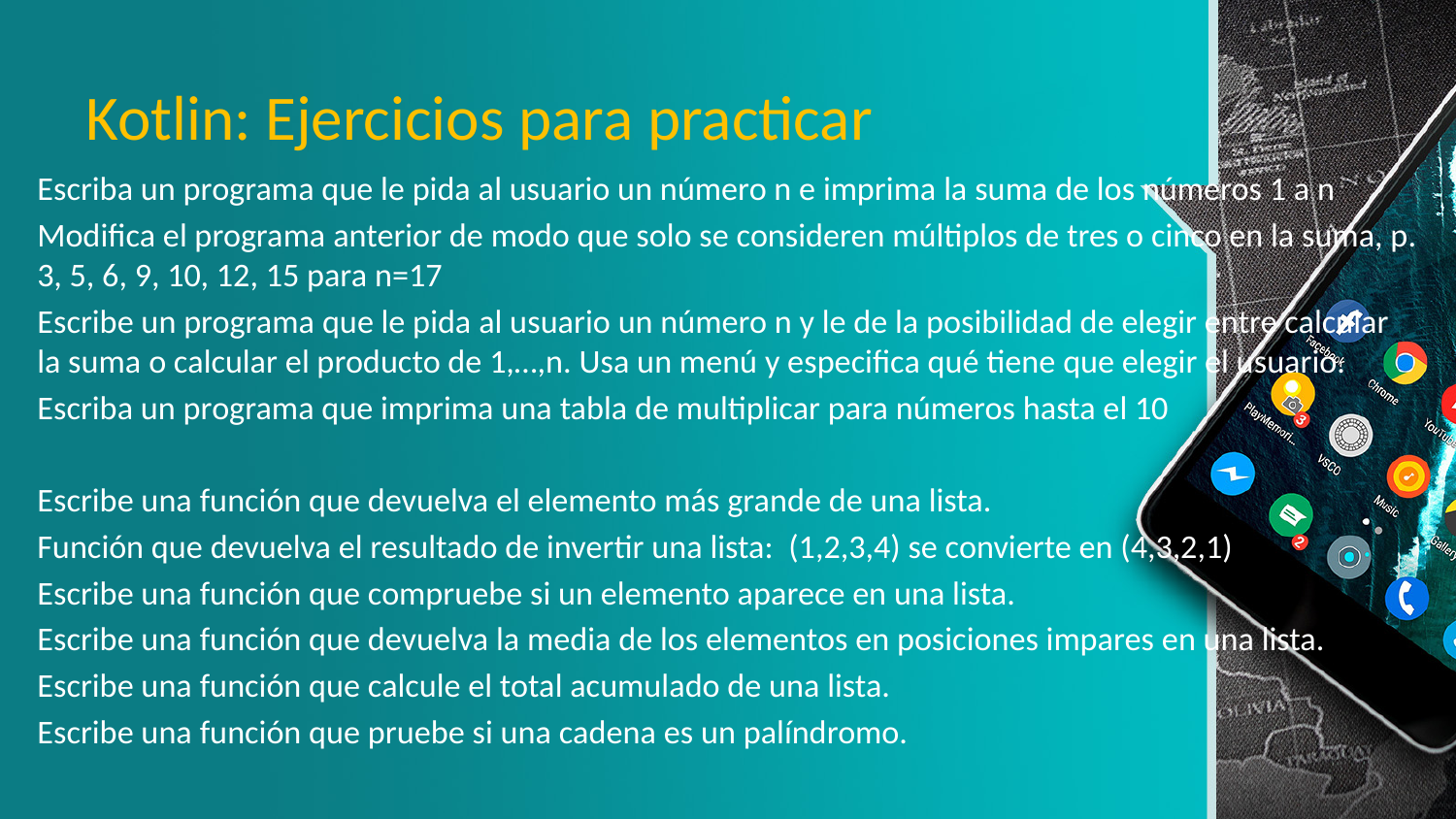

# Kotlin: Ejercicios para practicar
Escriba un programa que le pida al usuario un número n e imprima la suma de los números 1 a n
Modifica el programa anterior de modo que solo se consideren múltiplos de tres o cinco en la suma, p. 3, 5, 6, 9, 10, 12, 15 para n=17
Escribe un programa que le pida al usuario un número n y le de la posibilidad de elegir entre calcular la suma o calcular el producto de 1,…,n. Usa un menú y especifica qué tiene que elegir el usuario.
Escriba un programa que imprima una tabla de multiplicar para números hasta el 10

Escribe una función que devuelva el elemento más grande de una lista.
Función que devuelva el resultado de invertir una lista:  (1,2,3,4) se convierte en (4,3,2,1)
Escribe una función que compruebe si un elemento aparece en una lista.
Escribe una función que devuelva la media de los elementos en posiciones impares en una lista.
Escribe una función que calcule el total acumulado de una lista.
Escribe una función que pruebe si una cadena es un palíndromo.